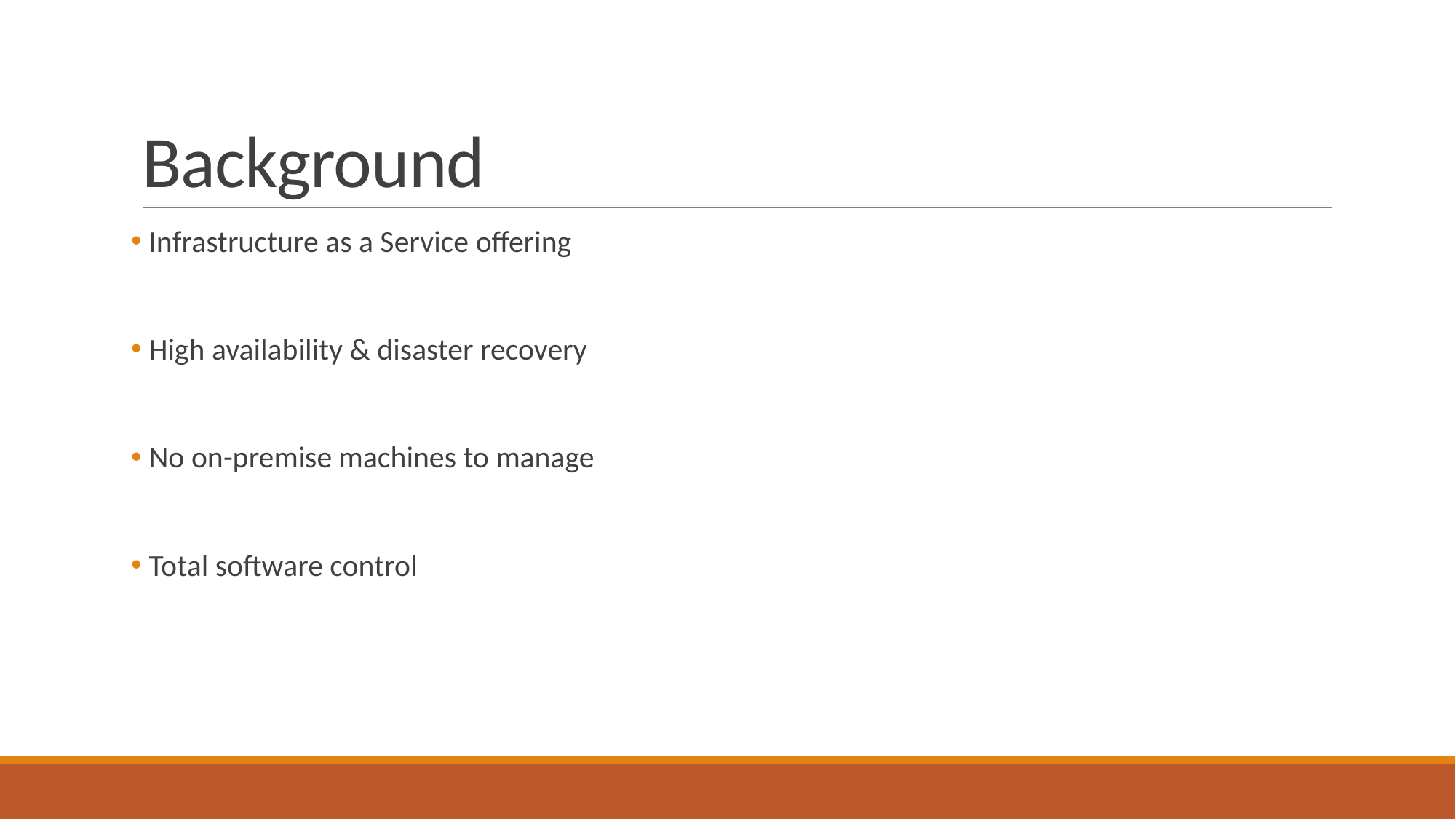

# Background
 Infrastructure as a Service offering

 High availability & disaster recovery

 No on-premise machines to manage

 Total software control